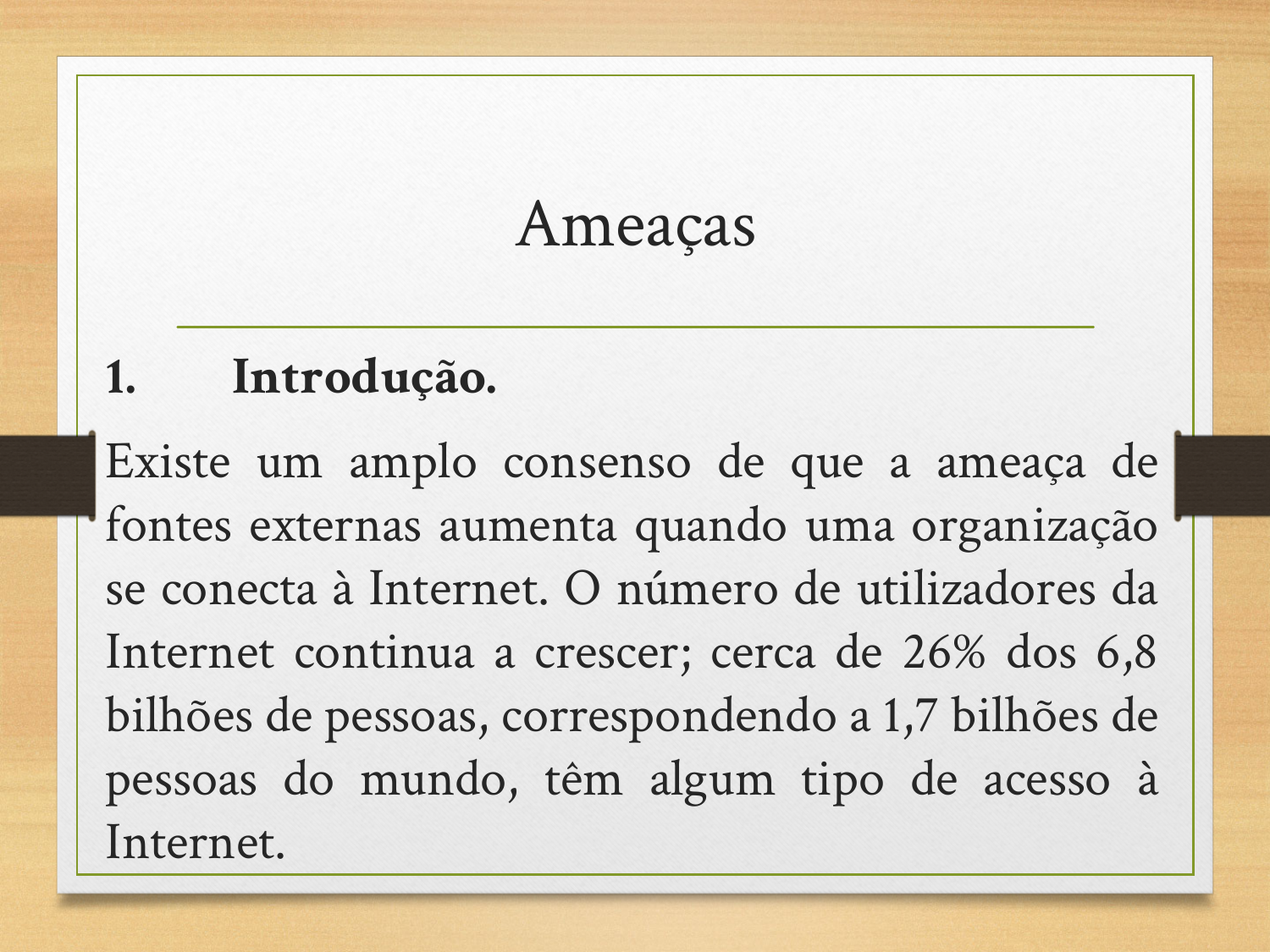

# Ameaças
1.	Introdução.
Existe um amplo consenso de que a ameaça de fontes externas aumenta quando uma organização se conecta à Internet. O número de utilizadores da Internet continua a crescer; cerca de 26% dos 6,8 bilhões de pessoas, correspondendo a 1,7 bilhões de pessoas do mundo, têm algum tipo de acesso à Internet.